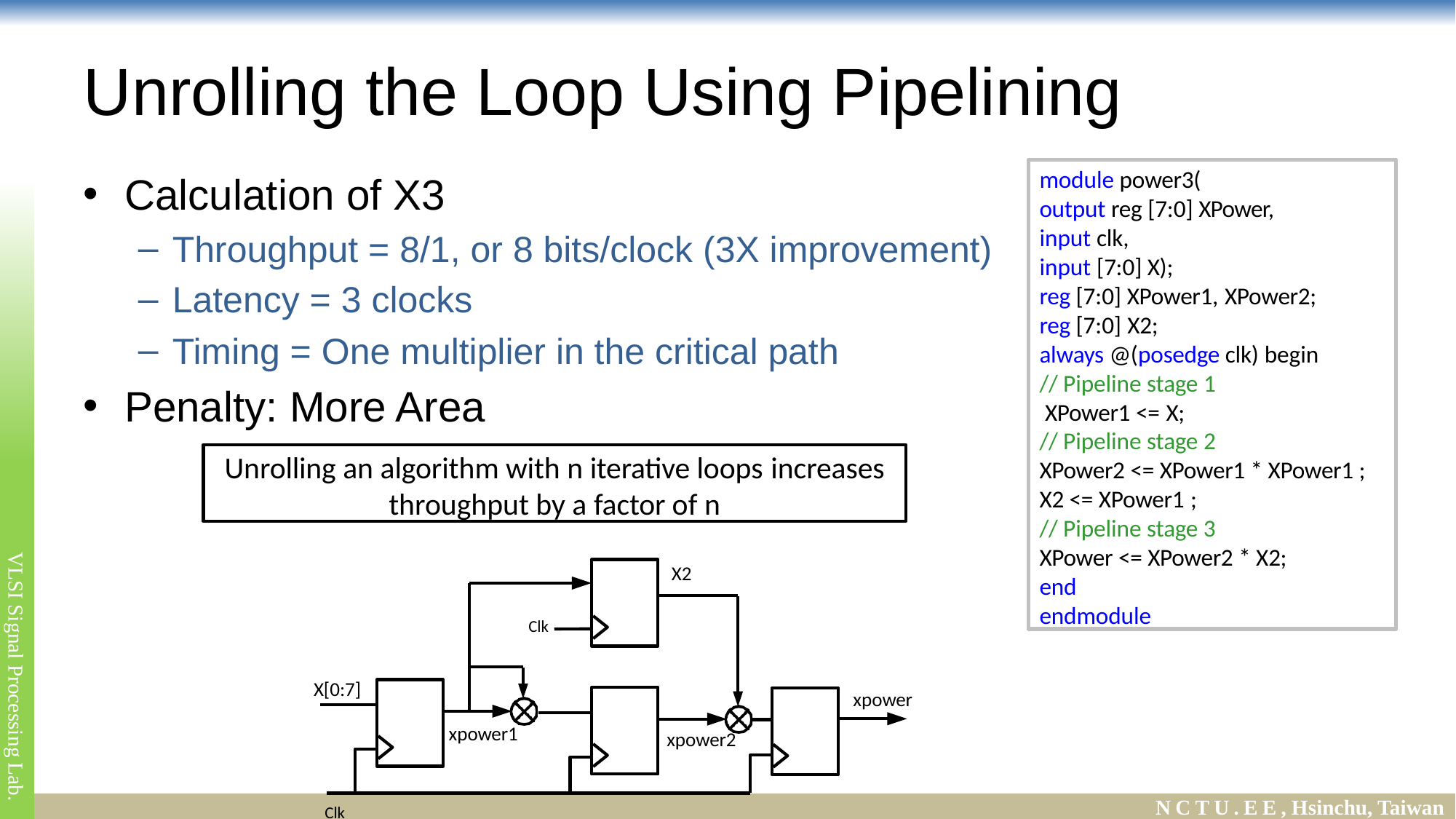

# Unrolling the Loop Using Pipelining
module power3(
output reg [7:0] XPower,  input clk,
input [7:0] X);
reg [7:0] XPower1, XPower2;
reg [7:0] X2;
always @(posedge clk) begin
// Pipeline stage 1  XPower1 <= X;
// Pipeline stage 2
XPower2 <= XPower1 * XPower1 ;  X2 <= XPower1 ;
// Pipeline stage 3  XPower <= XPower2 * X2;  end
endmodule
Calculation of X3
Throughput = 8/1, or 8 bits/clock (3X improvement)
Latency = 3 clocks
Timing = One multiplier in the critical path
Penalty: More Area

Unrolling an algorithm with n iterative loops increases
throughput by a factor of n
X2

Clk

X[0:7]

xpower

xpower1

xpower2

Clk